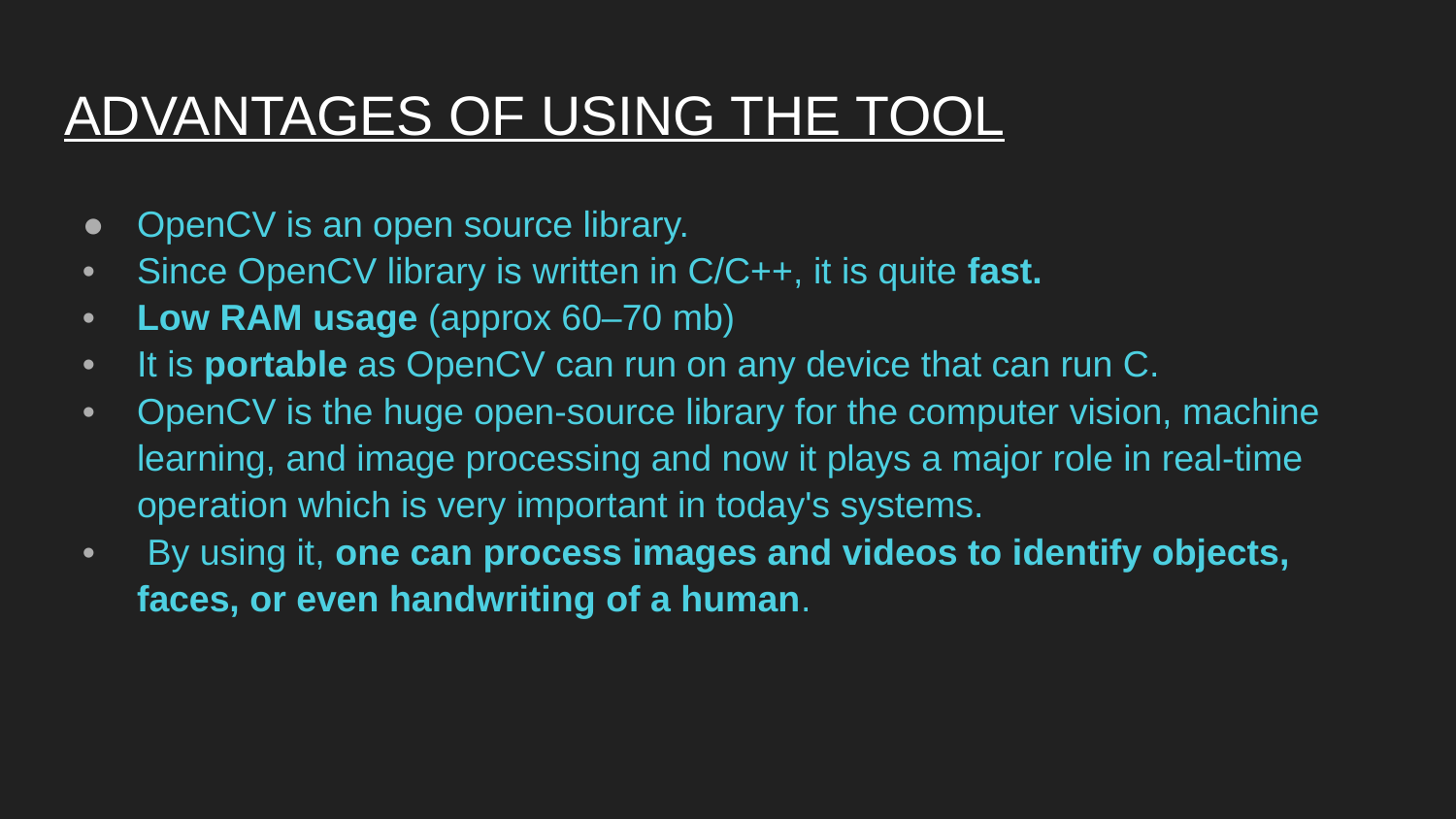

# ADVANTAGES OF USING THE TOOL
OpenCV is an open source library.
Since OpenCV library is written in C/C++, it is quite fast.
Low RAM usage (approx 60–70 mb)
It is portable as OpenCV can run on any device that can run C.
OpenCV is the huge open-source library for the computer vision, machine learning, and image processing and now it plays a major role in real-time operation which is very important in today's systems.
 By using it, one can process images and videos to identify objects, faces, or even handwriting of a human.